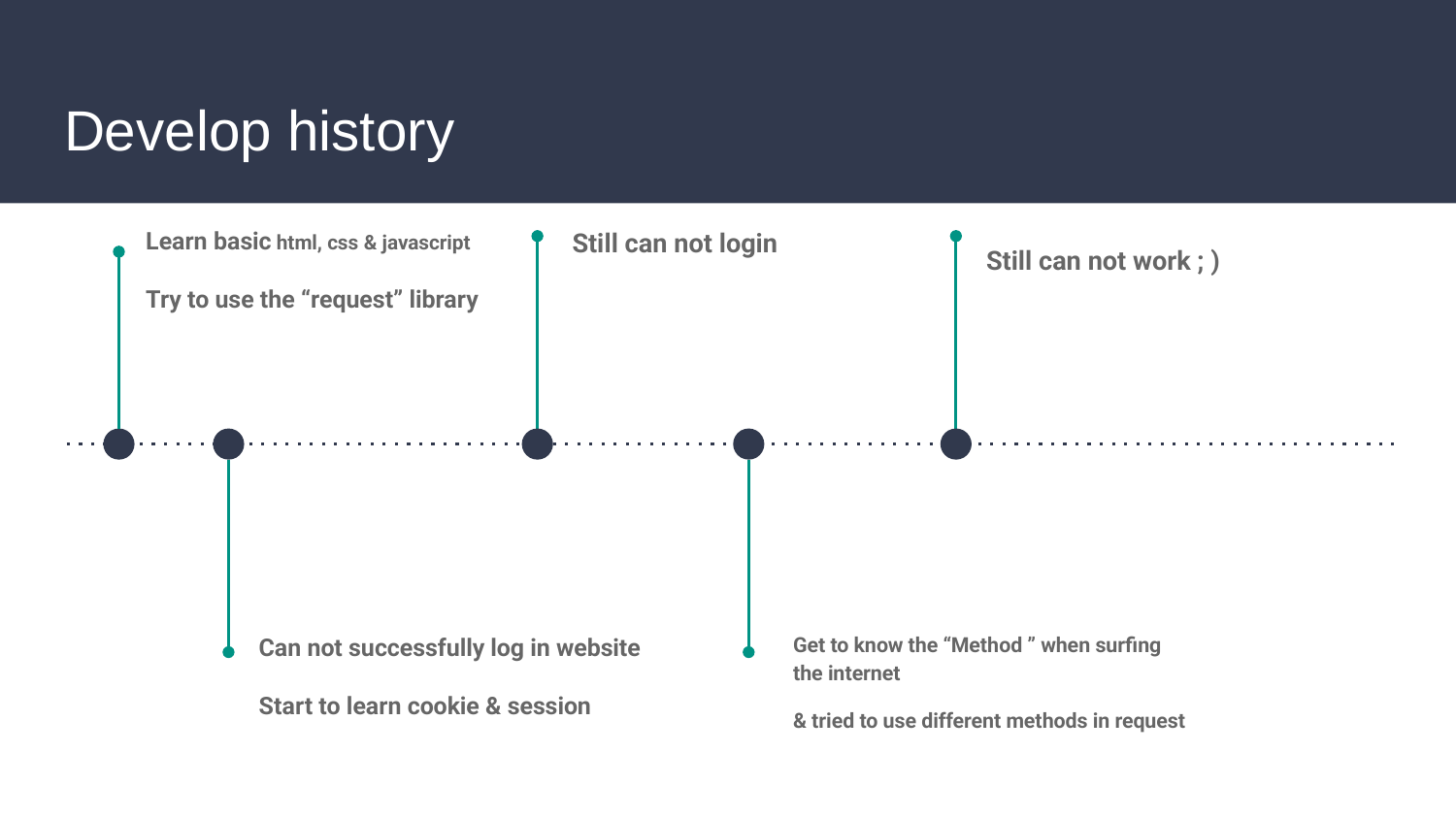

# Develop history
Learn basic html, css & javascript
Try to use the “request” library
Still can not login

Still can not work ; )

Can not successfully log in website
Start to learn cookie & session
Get to know the “Method ” when surfing the internet
& tried to use different methods in request